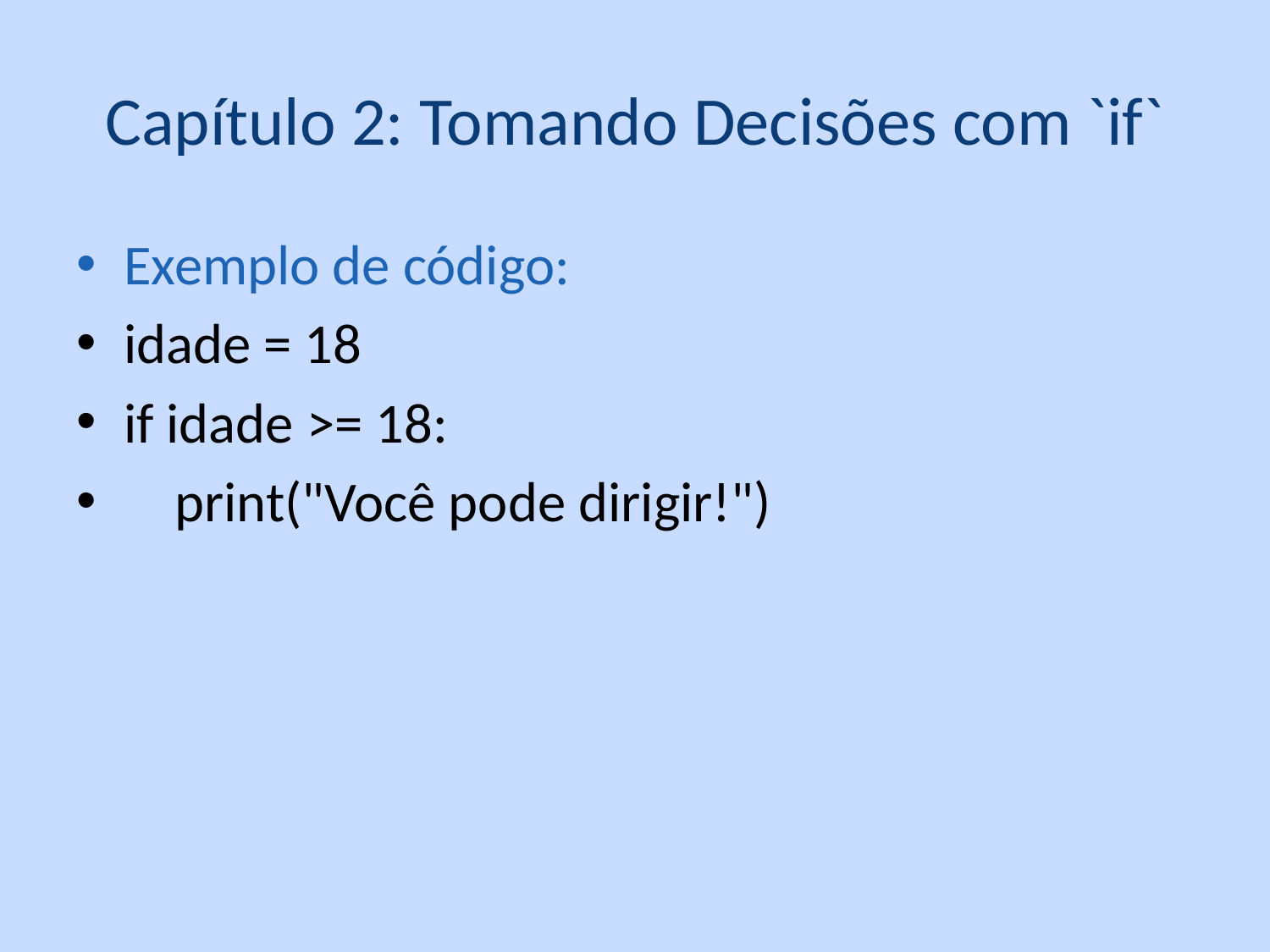

# Capítulo 2: Tomando Decisões com `if`
Exemplo de código:
idade = 18
if idade >= 18:
    print("Você pode dirigir!")